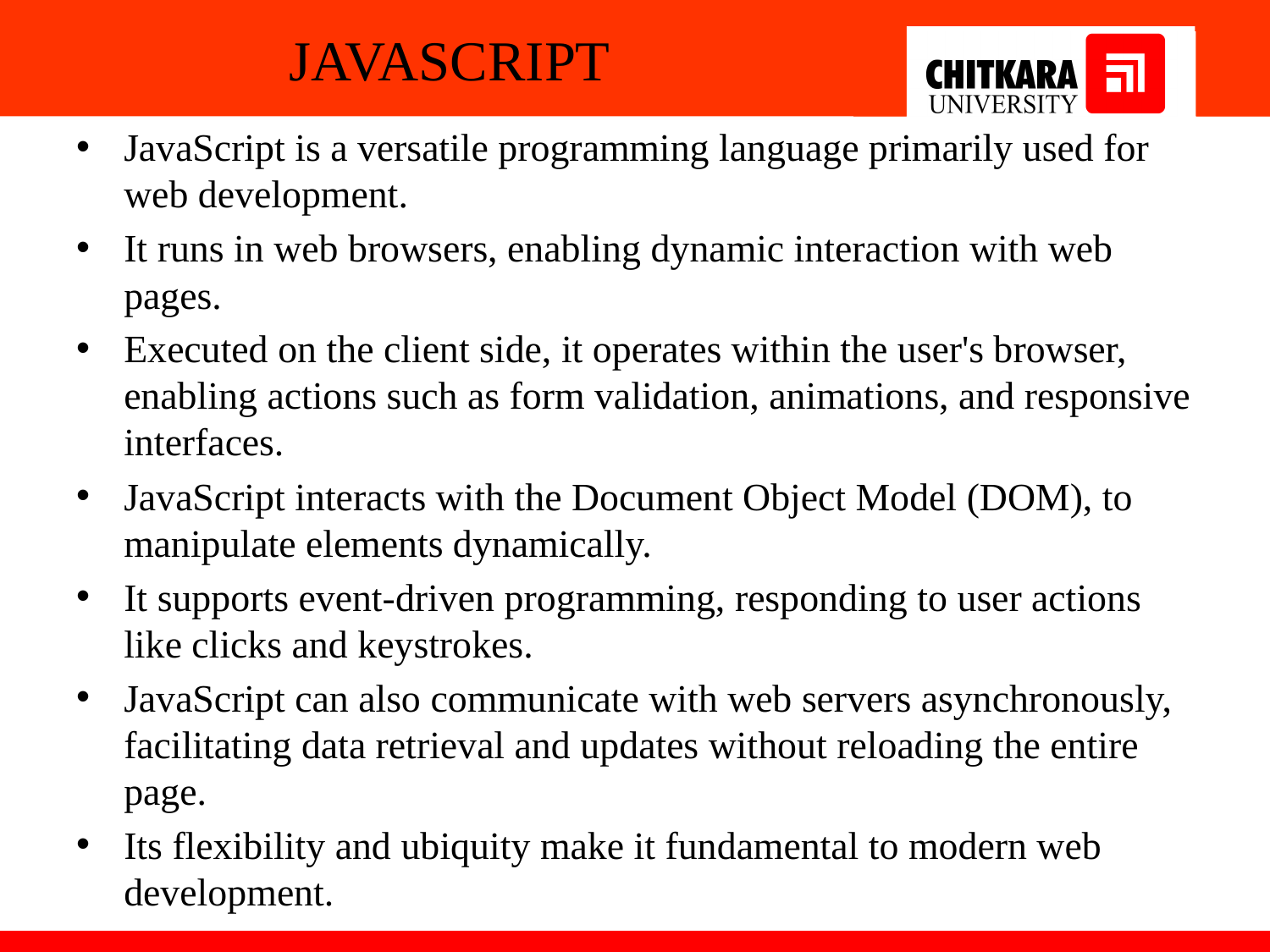

# JAVASCRIPT
JavaScript is a versatile programming language primarily used for web development.
It runs in web browsers, enabling dynamic interaction with web pages.
Executed on the client side, it operates within the user's browser, enabling actions such as form validation, animations, and responsive interfaces.
JavaScript interacts with the Document Object Model (DOM), to manipulate elements dynamically.
It supports event-driven programming, responding to user actions like clicks and keystrokes.
JavaScript can also communicate with web servers asynchronously, facilitating data retrieval and updates without reloading the entire page.
Its flexibility and ubiquity make it fundamental to modern web development.